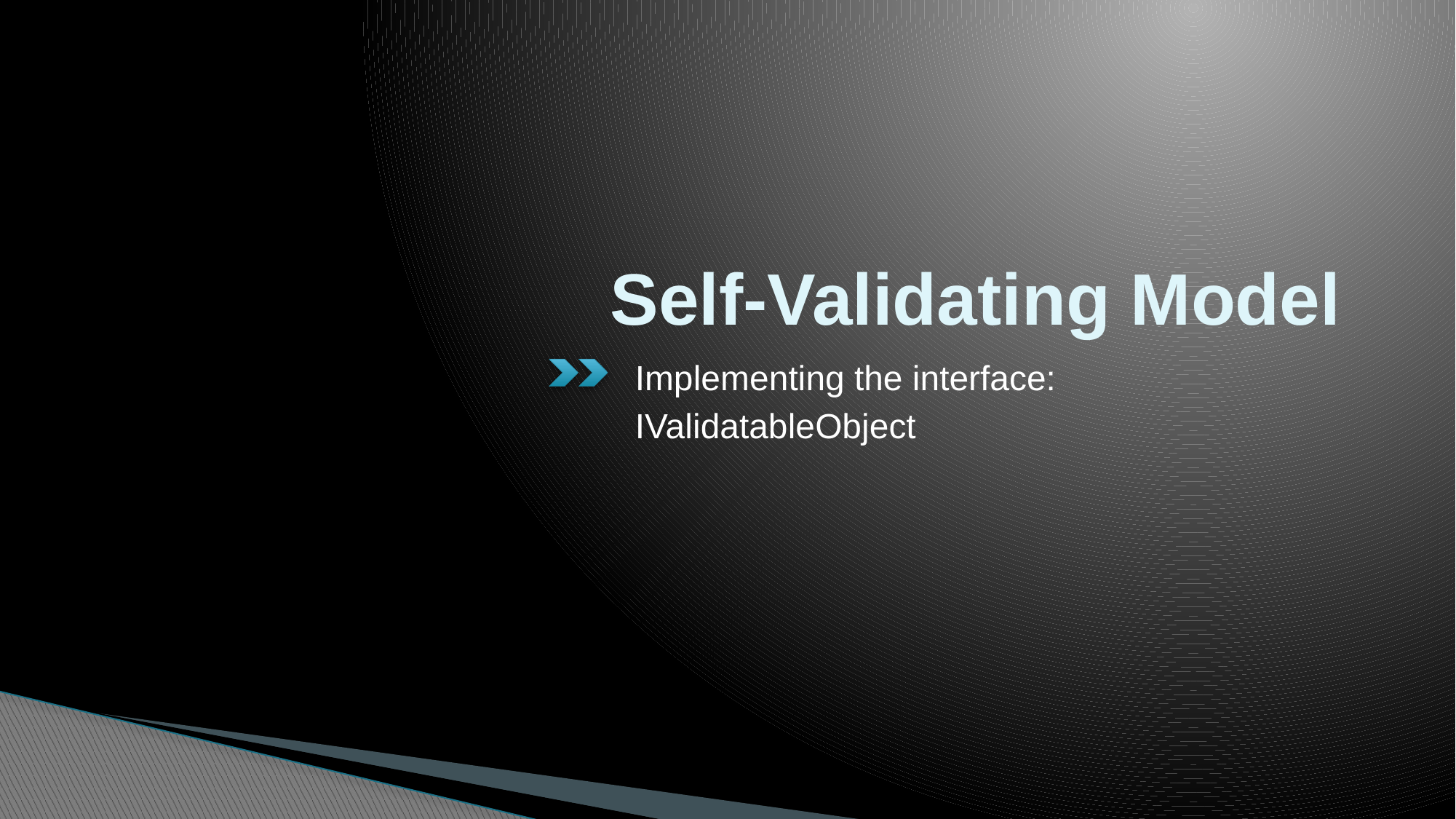

# Self-Validating Model
Implementing the interface:
IValidatableObject